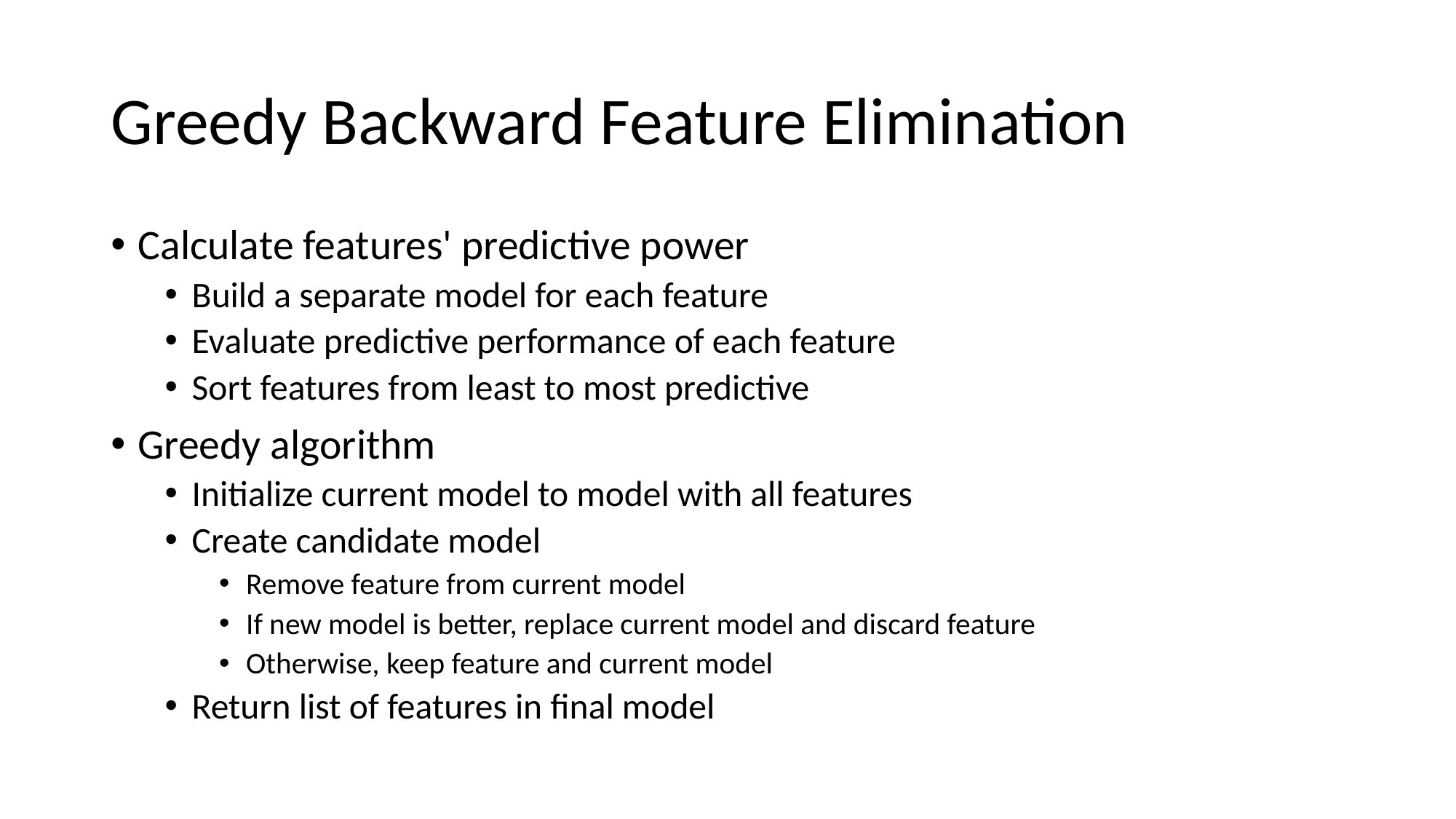

# Greedy Backward Feature Elimination
Calculate features' predictive power
Build a separate model for each feature
Evaluate predictive performance of each feature
Sort features from least to most predictive
Greedy algorithm
Initialize current model to model with all features
Create candidate model
Remove feature from current model
If new model is better, replace current model and discard feature
Otherwise, keep feature and current model
Return list of features in final model